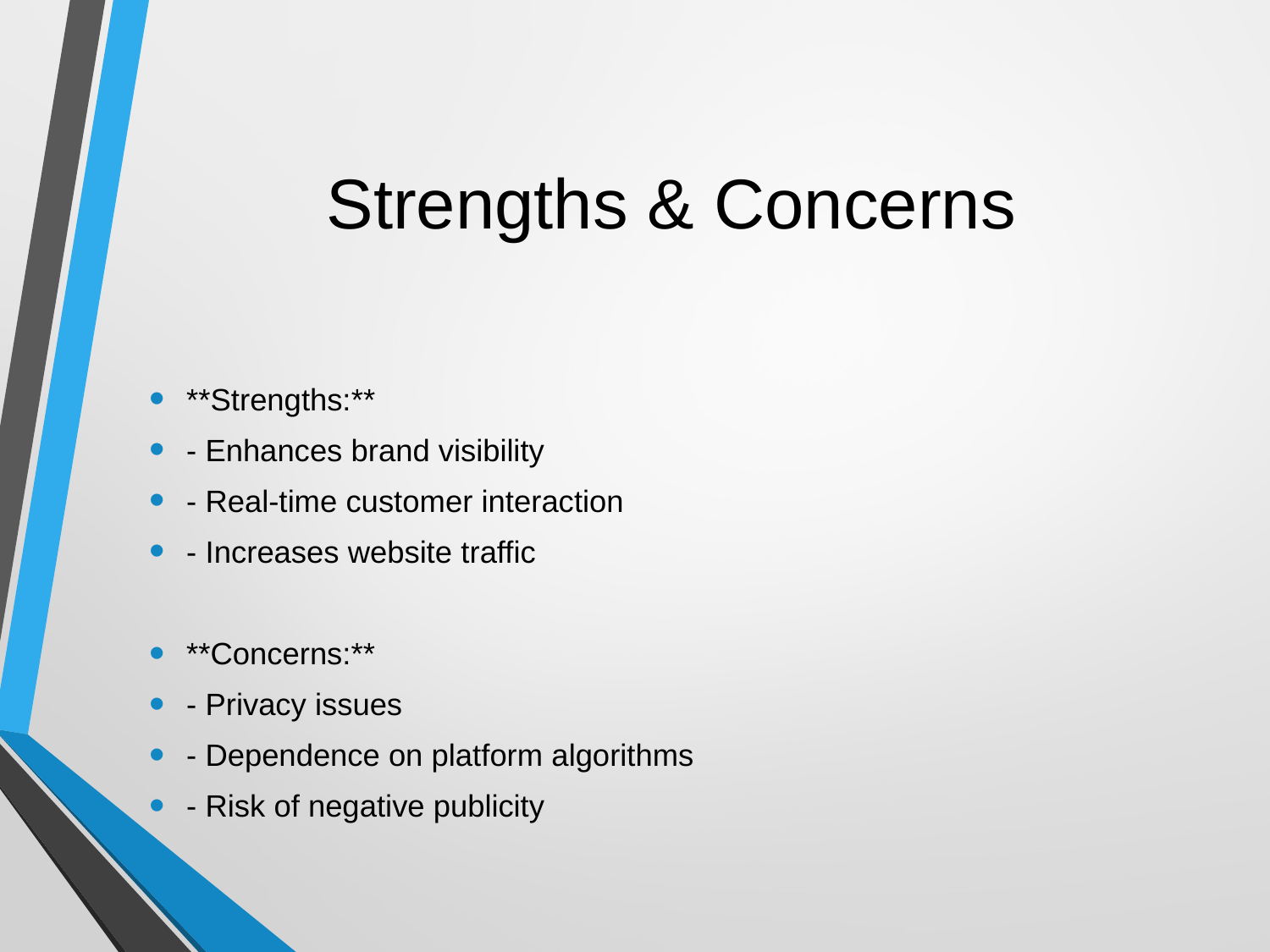

# Strengths & Concerns
**Strengths:**
- Enhances brand visibility
- Real-time customer interaction
- Increases website traffic

**Concerns:**
- Privacy issues
- Dependence on platform algorithms
- Risk of negative publicity